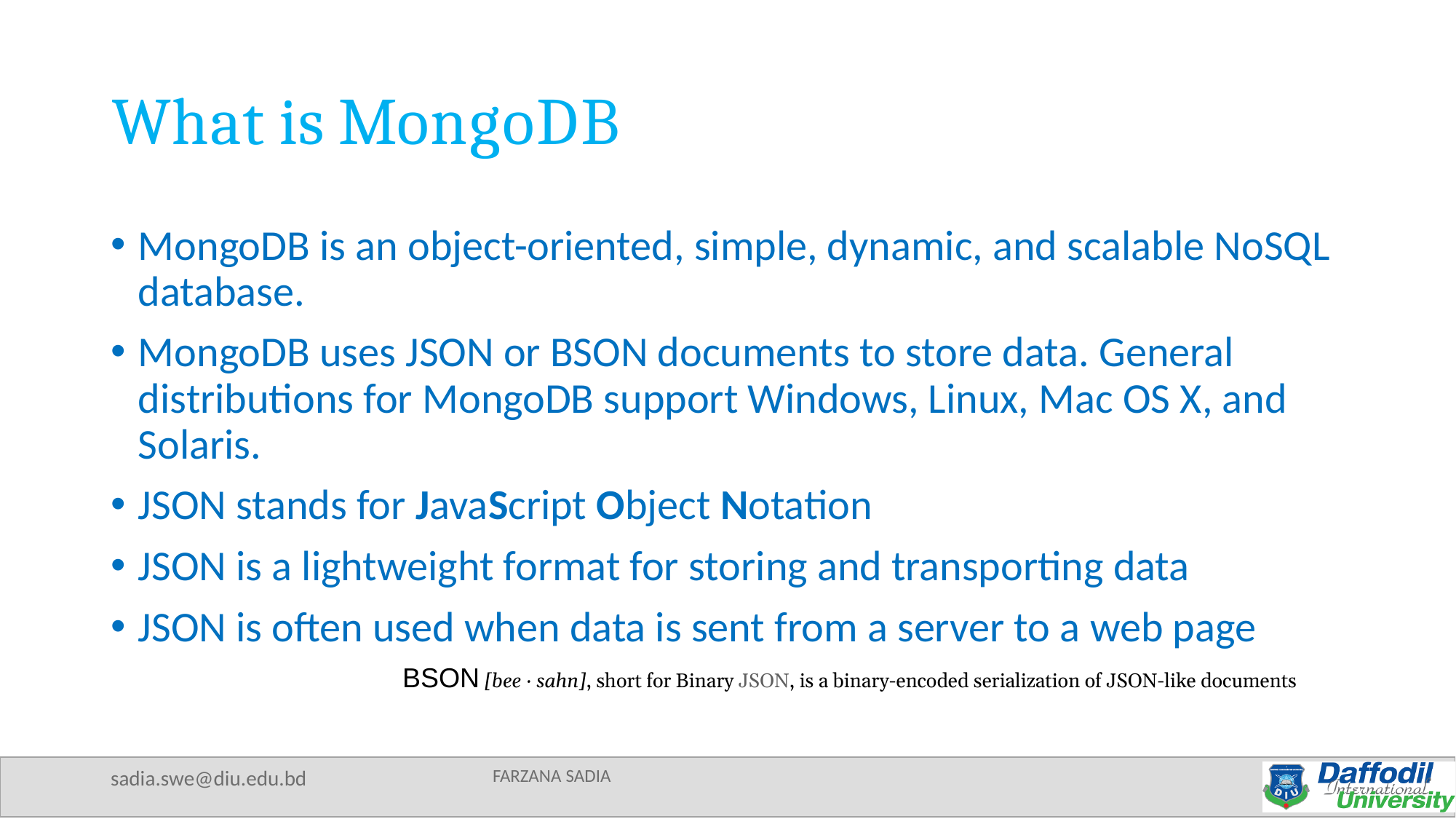

# What is MongoDB
MongoDB is an object-oriented, simple, dynamic, and scalable NoSQL database.
MongoDB uses JSON or BSON documents to store data. General distributions for MongoDB support Windows, Linux, Mac OS X, and Solaris.
JSON stands for JavaScript Object Notation
JSON is a lightweight format for storing and transporting data
JSON is often used when data is sent from a server to a web page

BSON [bee · sahn], short for Bin­ary JSON, is a bin­ary-en­coded seri­al­iz­a­tion of JSON-like doc­u­ments